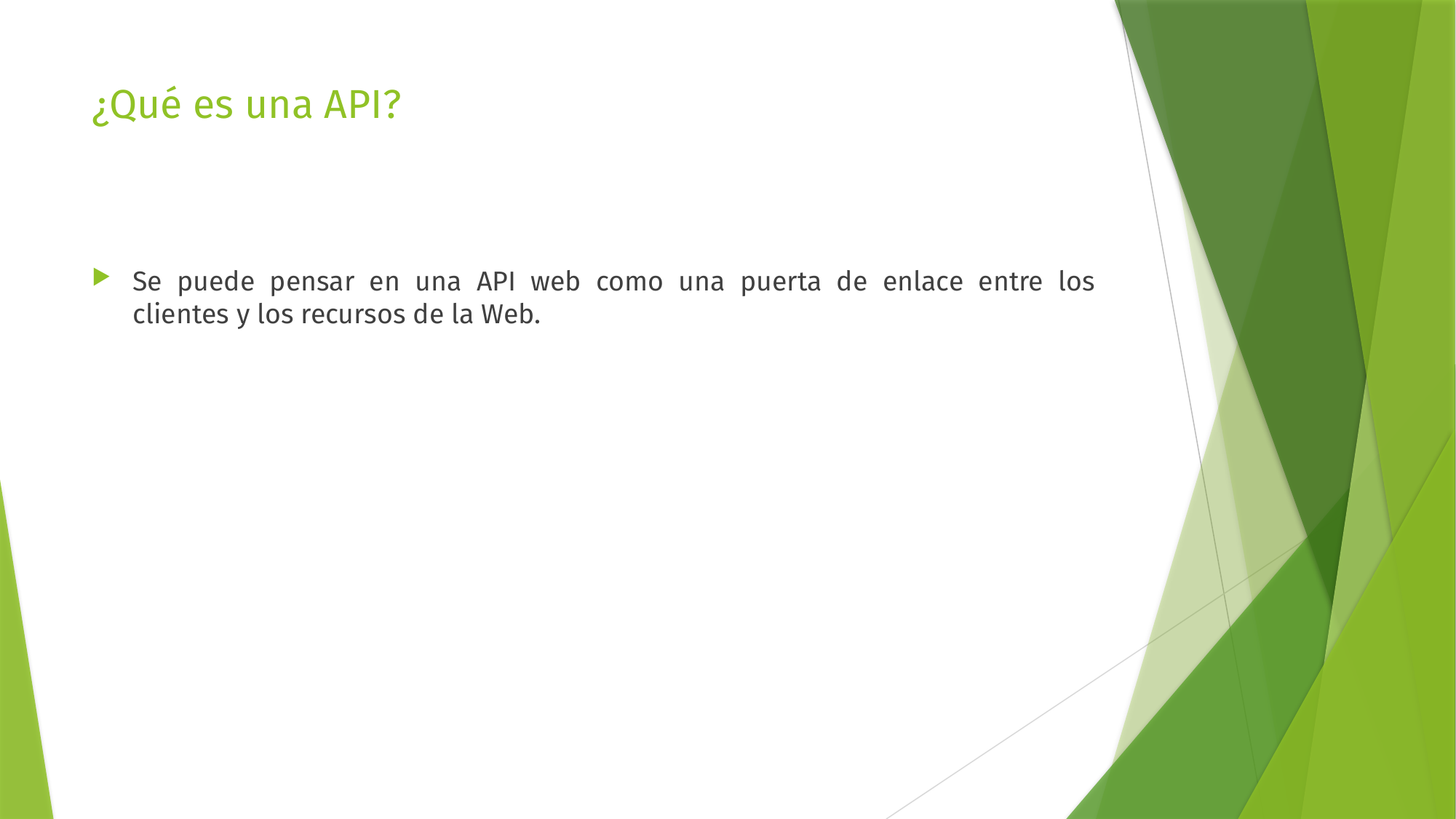

# ¿Qué es una API?
Se puede pensar en una API web como una puerta de enlace entre los clientes y los recursos de la Web.